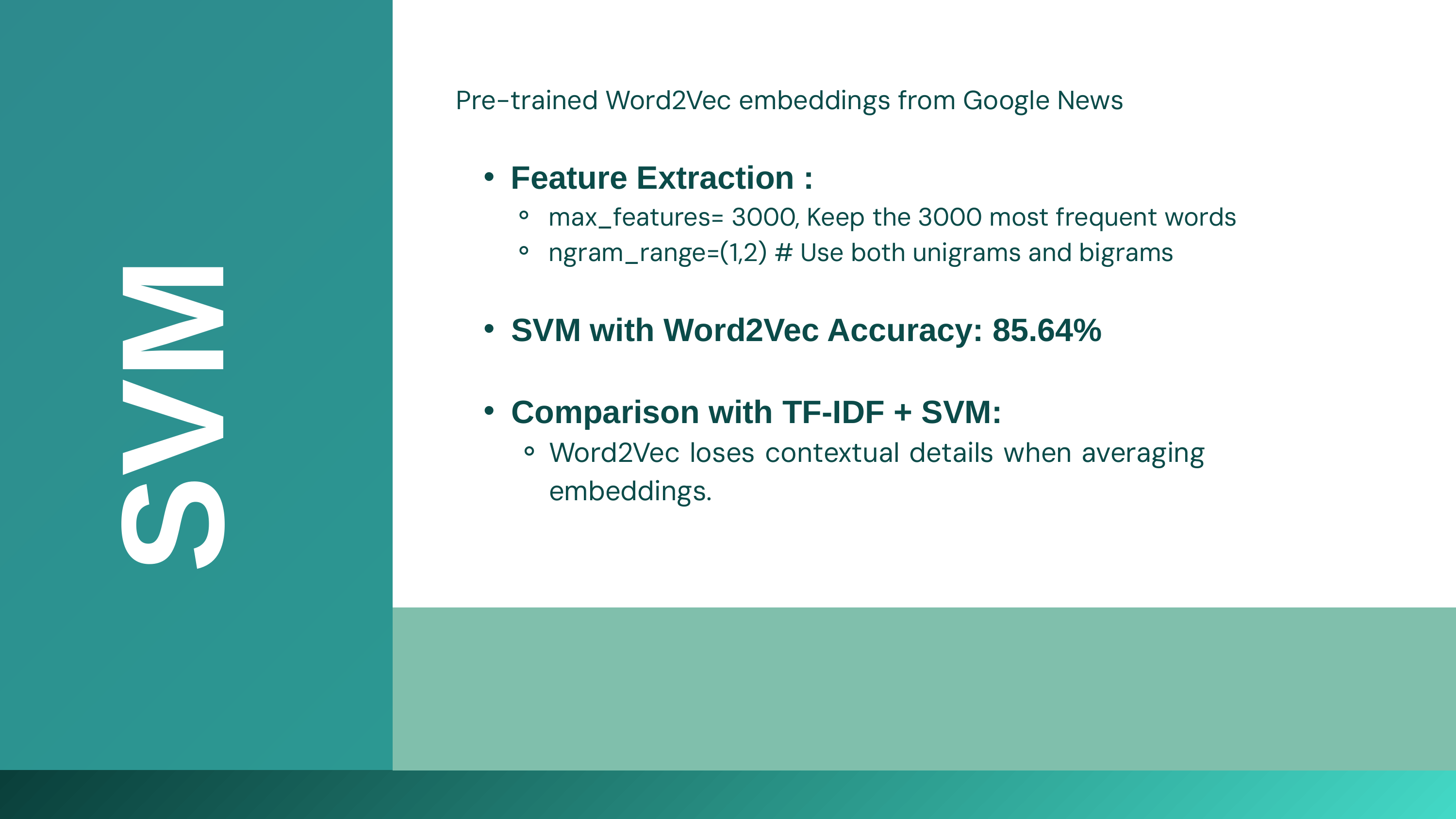

Pre-trained Word2Vec embeddings from Google News

Feature Extraction :
 max_features= 3000, Keep the 3000 most frequent words
 ngram_range=(1,2) # Use both unigrams and bigrams

SVM

SVM with Word2Vec Accuracy: 85.64%

Comparison with TF-IDF + SVM:
Word2Vec loses contextual details when averaging embeddings.